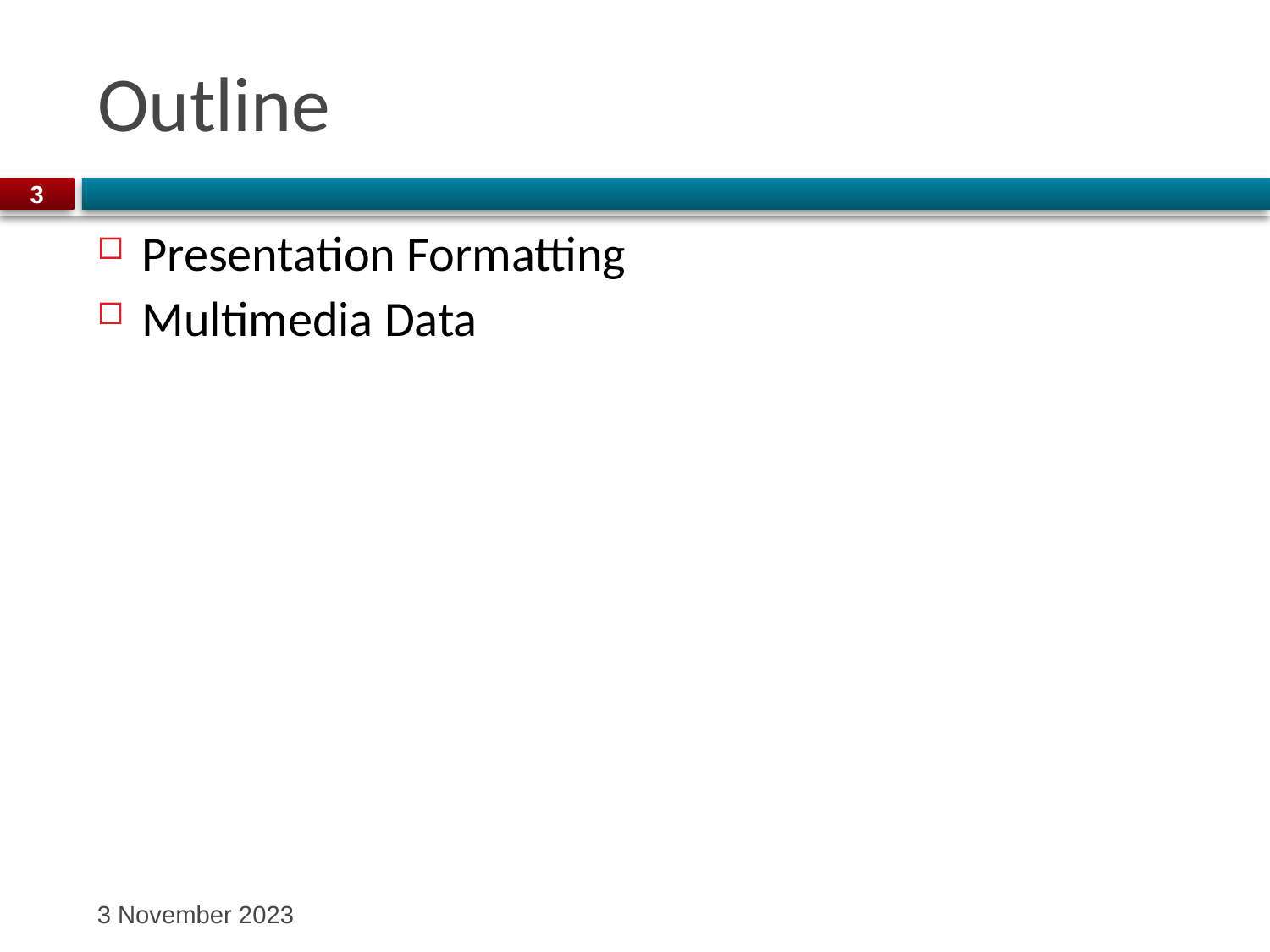

# Outline
3
Presentation Formatting
Multimedia Data

3 November 2023